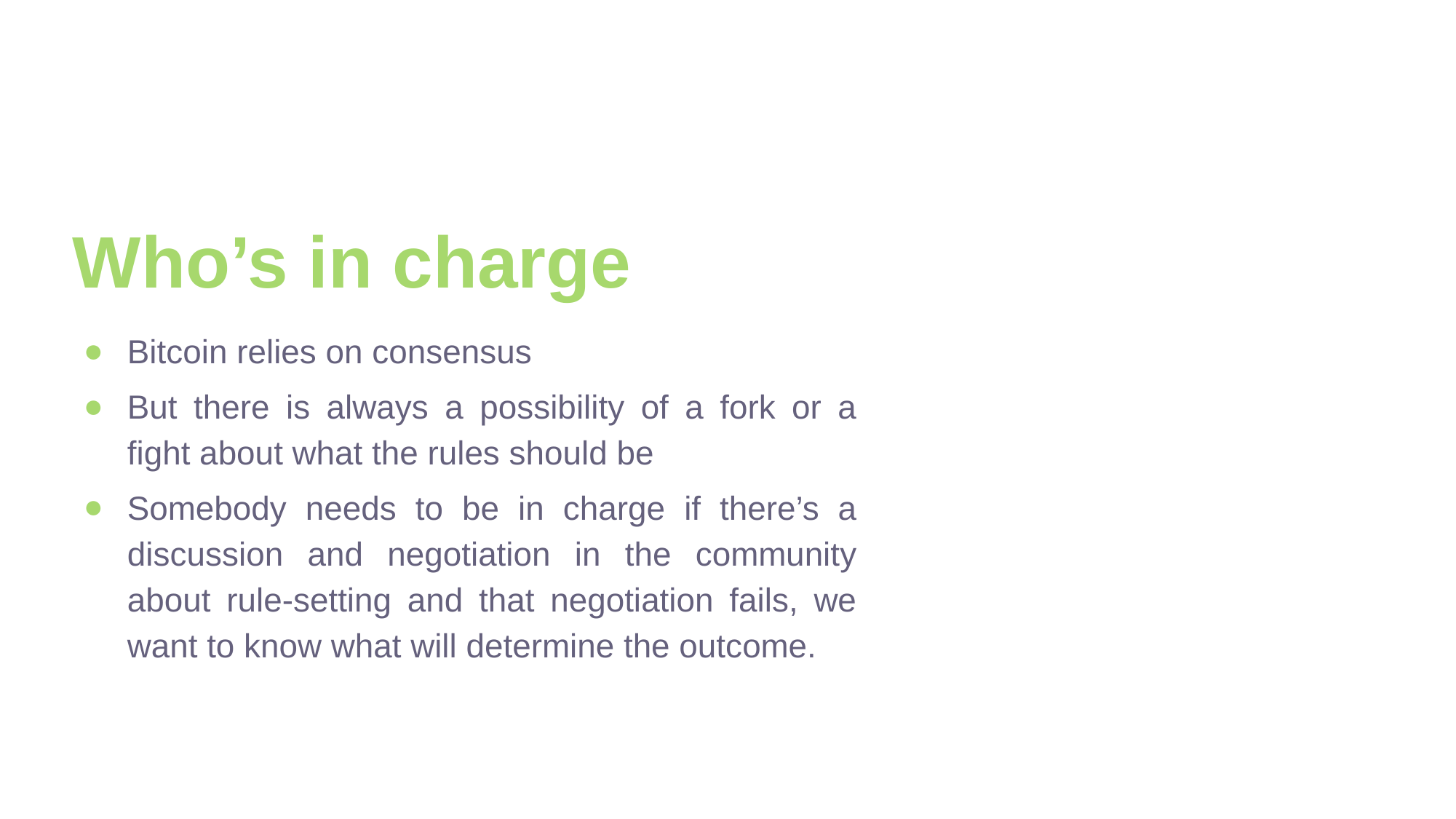

# Who’s in charge
Bitcoin relies on consensus
But there is always a possibility of a fork or a fight about what the rules should be
Somebody needs to be in charge if there’s a discussion and negotiation in the community about rule-setting and that negotiation fails, we want to know what will determine the outcome.